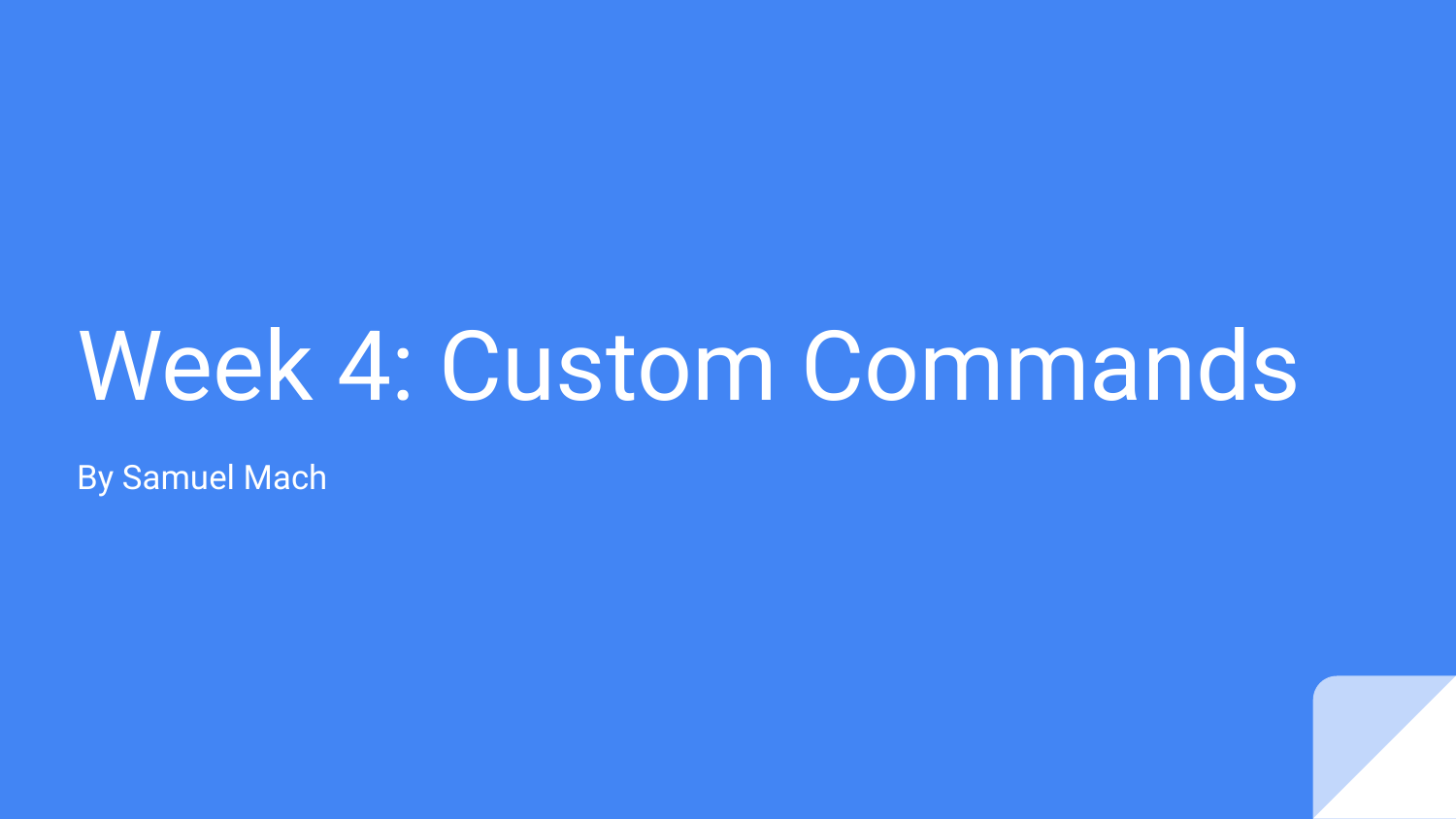

# Week 4: Custom Commands
By Samuel Mach